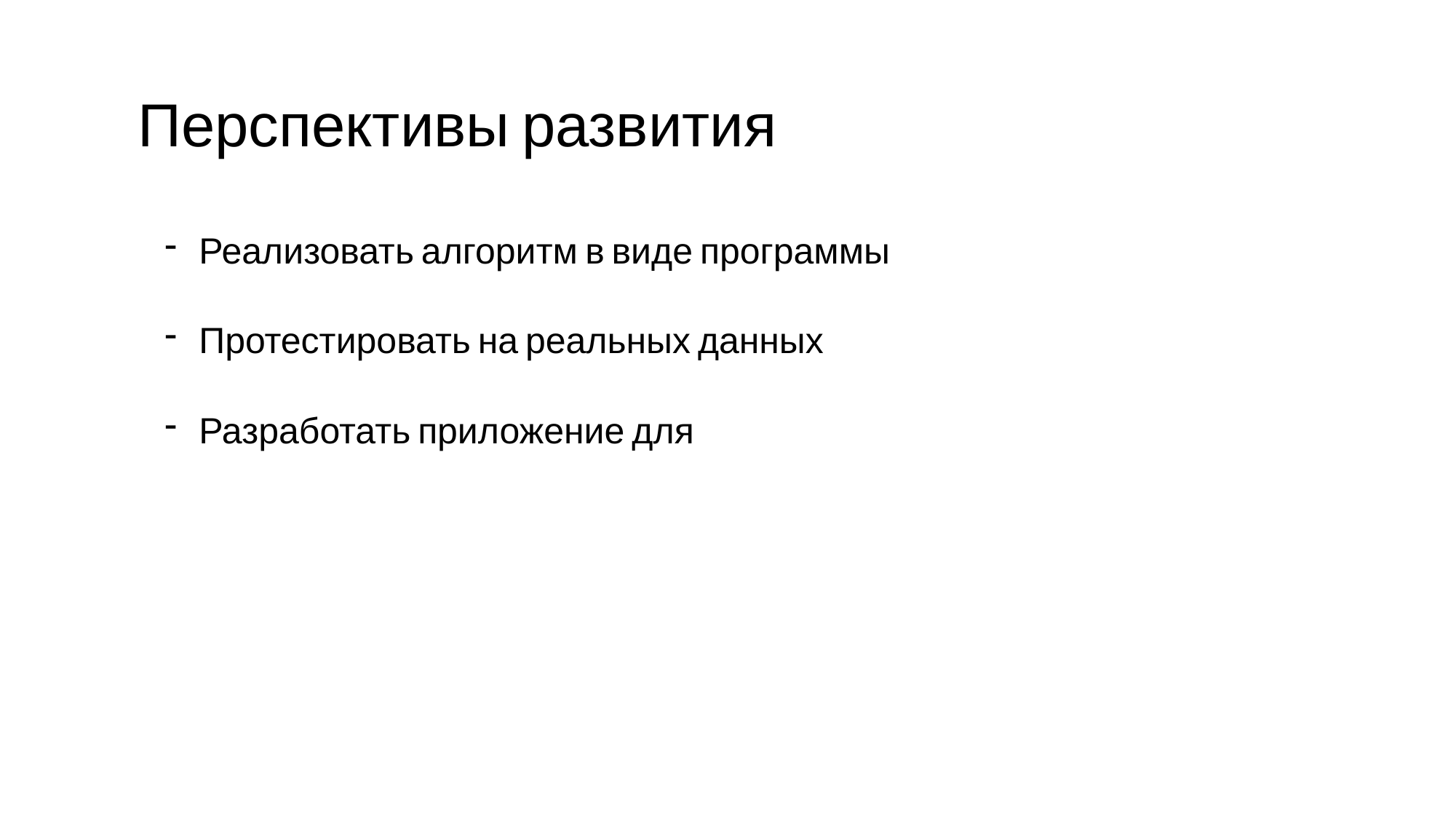

# Перспективы развития
Реализовать алгоритм в виде программы
Протестировать на реальных данных
Разработать приложение для